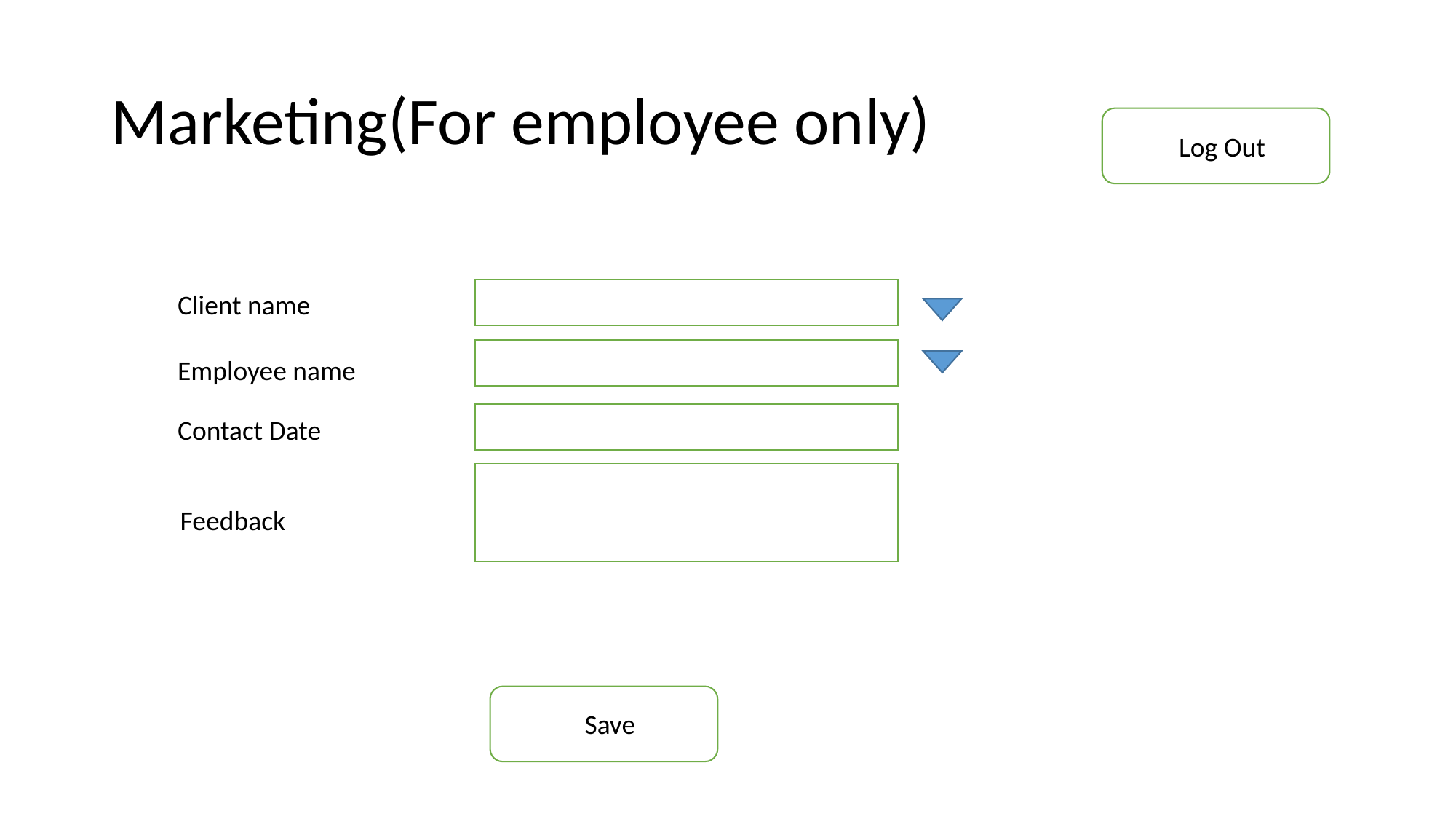

# Marketing(For employee only)

Log Out

Client name

Employee name

Contact Date

Feedback

Save